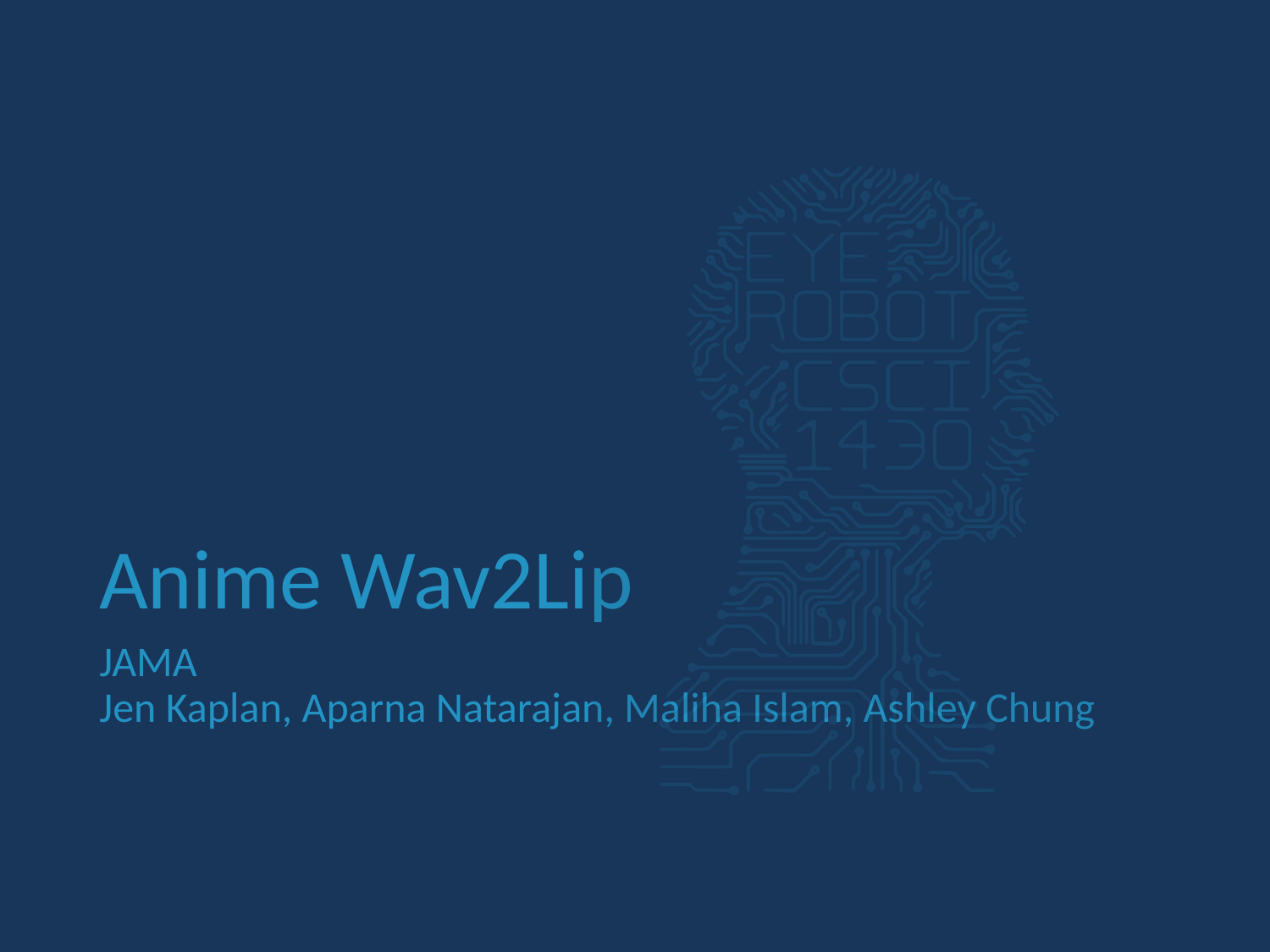

# Anime Wav2Lip
JAMA
Jen Kaplan, Aparna Natarajan, Maliha Islam, Ashley Chung